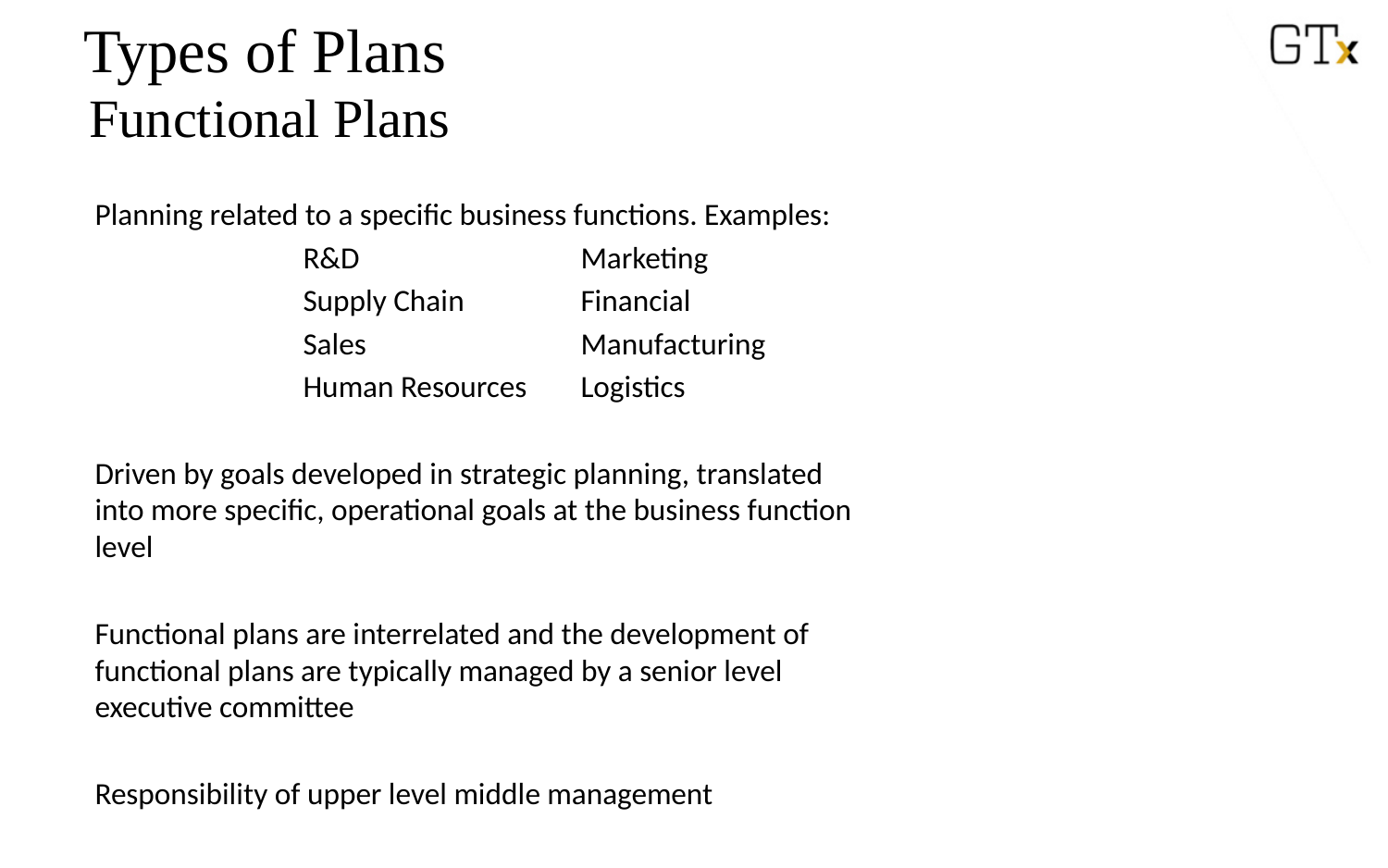

# Types of Plans
Functional Plans

Planning related to a specific business functions. Examples:
	R&D 		Marketing
	Supply Chain	Financial
	Sales		Manufacturing
	Human Resources	Logistics

Driven by goals developed in strategic planning, translated   into more specific, operational goals at the business function level

Functional plans are interrelated and the development of functional plans are typically managed by a senior level executive committee

Responsibility of upper level middle management